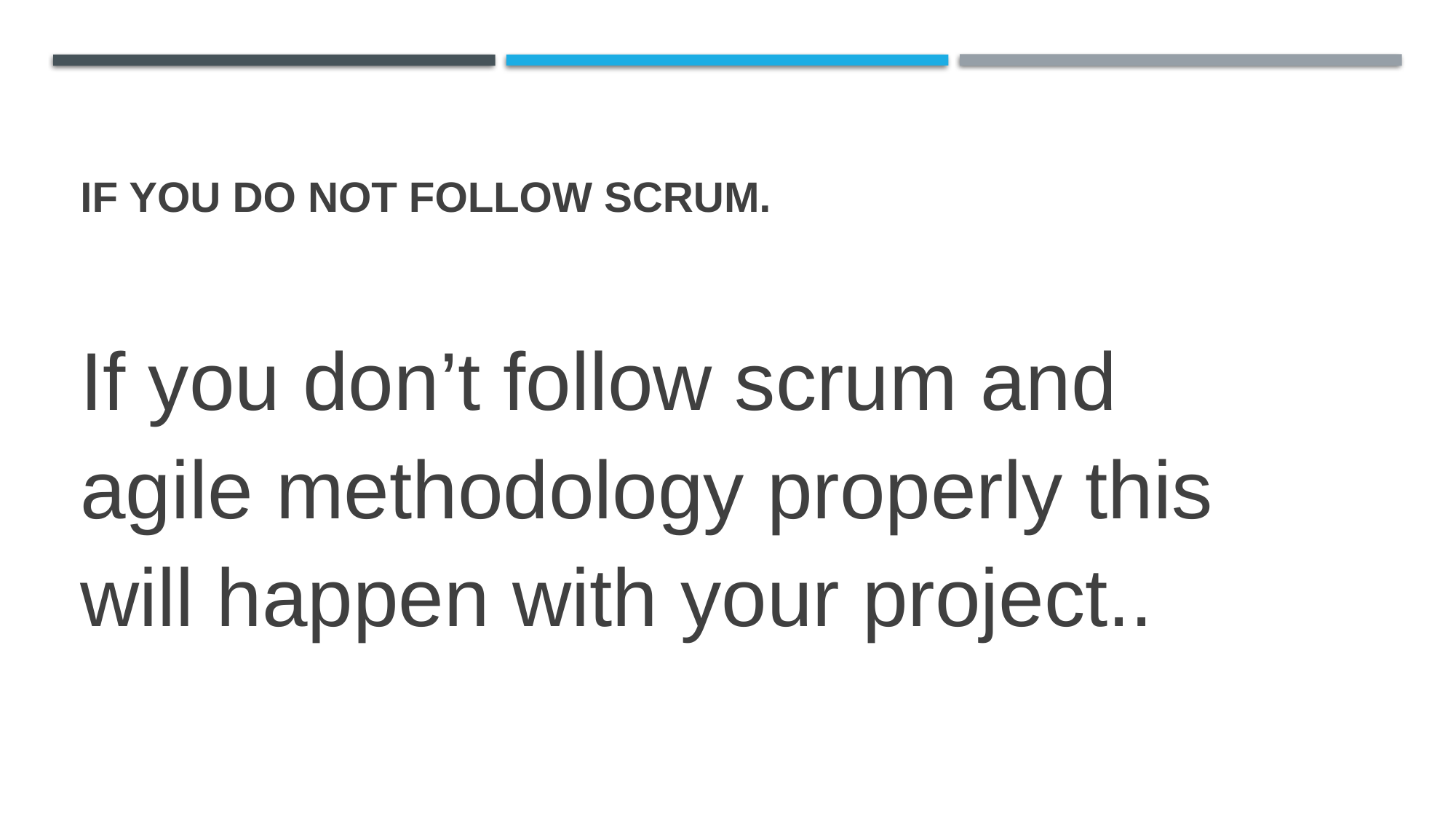

# If you do not follow scrum.
If you don’t follow scrum and agile methodology properly this will happen with your project..